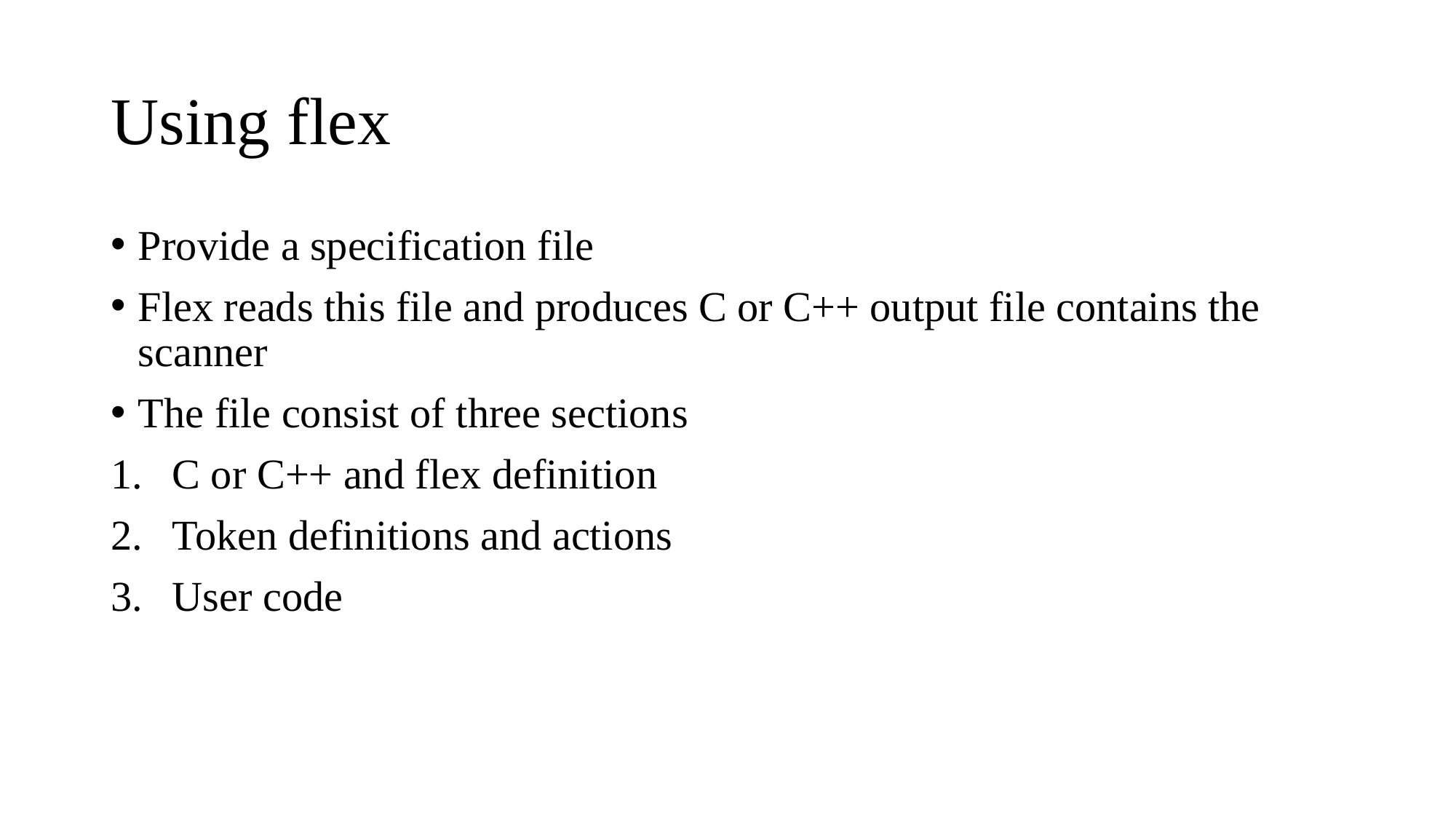

# Using flex
Provide a specification file
Flex reads this file and produces C or C++ output file contains the scanner
The file consist of three sections
C or C++ and flex definition
Token definitions and actions
User code